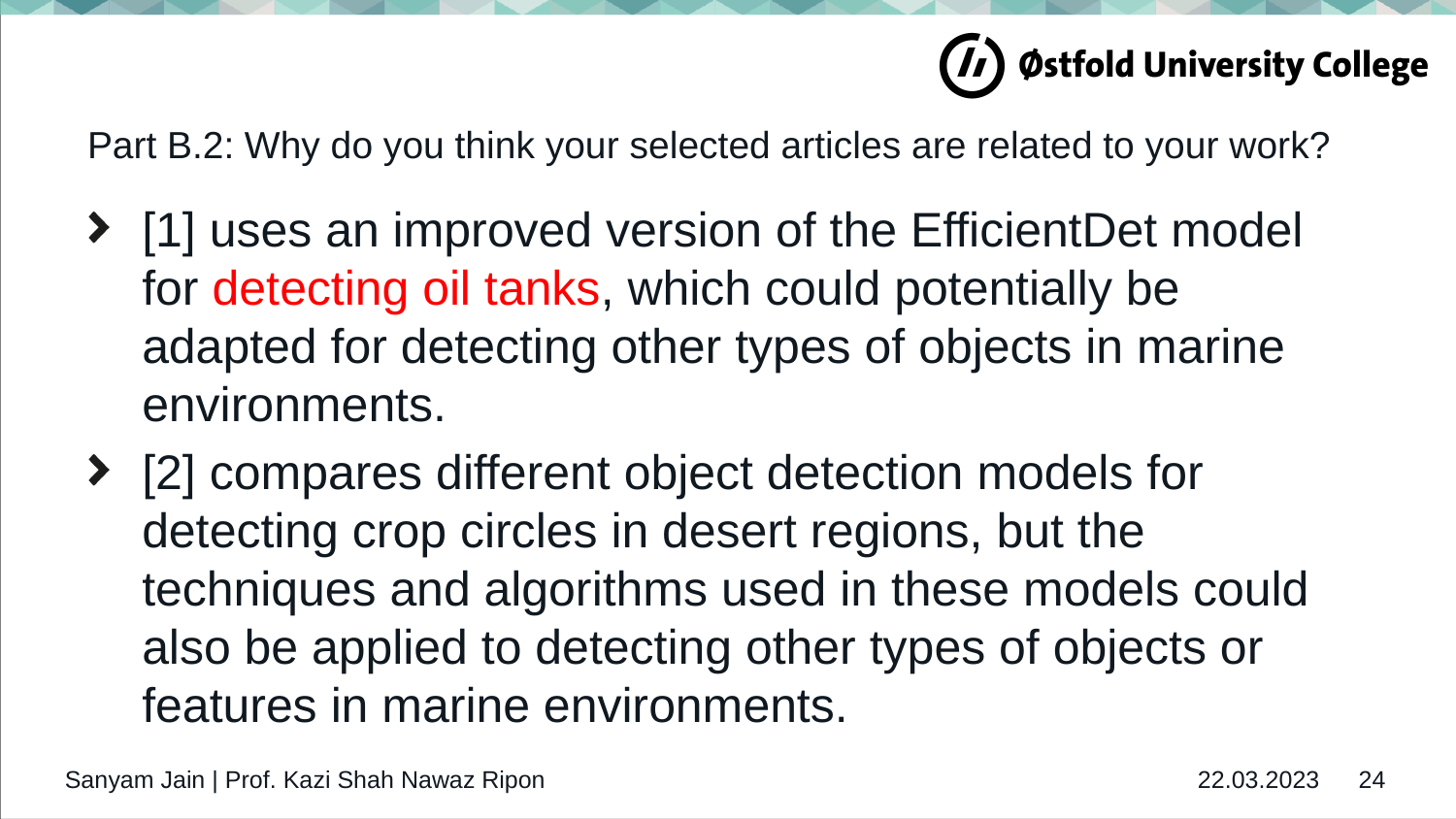

# Part B.2: Why do you think your selected articles are related to your work?
[1] uses an improved version of the EfficientDet model for detecting oil tanks, which could potentially be adapted for detecting other types of objects in marine environments.
[2] compares different object detection models for detecting crop circles in desert regions, but the techniques and algorithms used in these models could also be applied to detecting other types of objects or features in marine environments.

Sanyam Jain | Prof. Kazi Shah Nawaz Ripon
24
22.03.2023